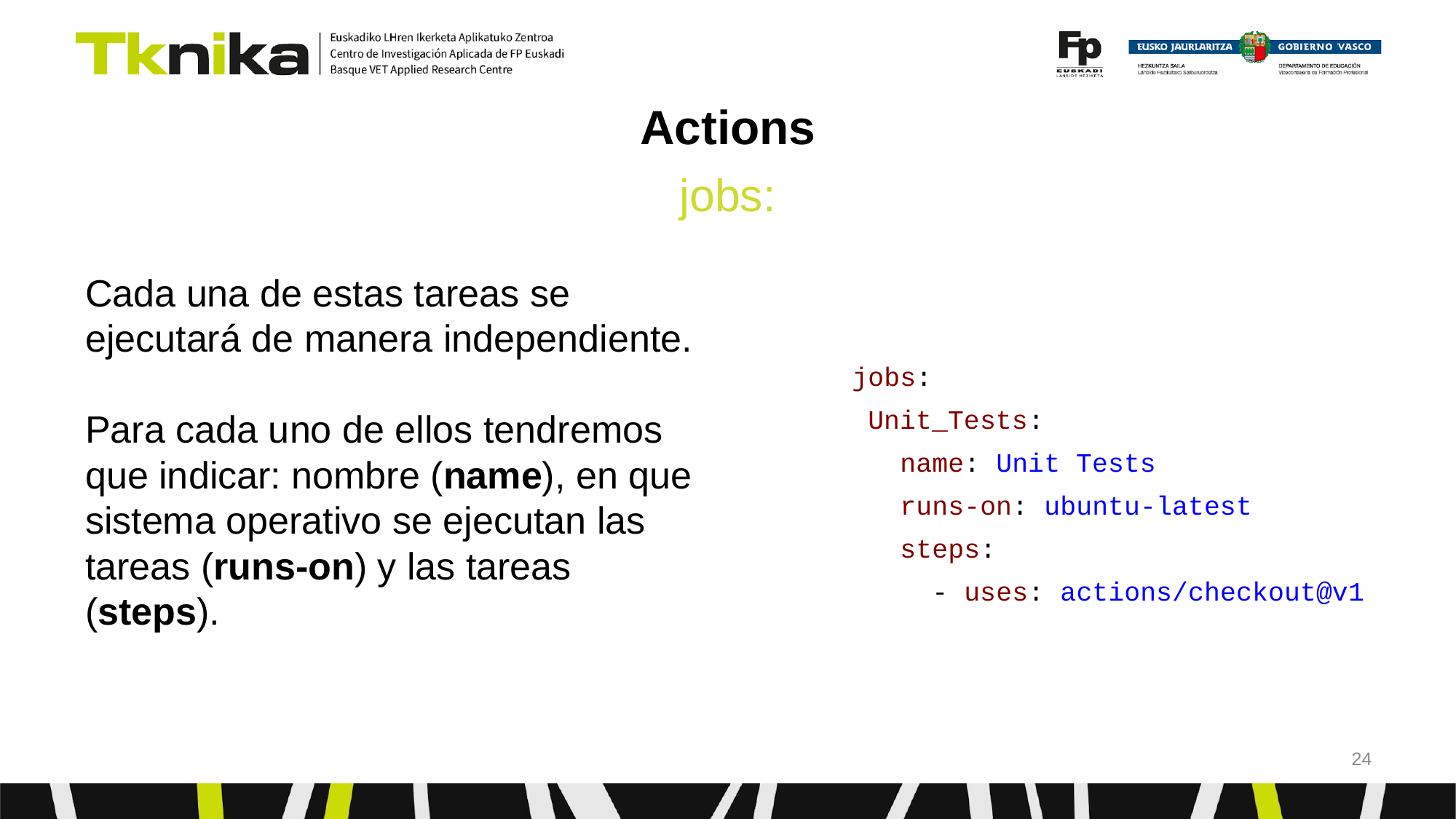

# Actions
jobs:
Cada una de estas tareas se ejecutará de manera independiente.

Para cada uno de ellos tendremos que indicar: nombre (name), en que sistema operativo se ejecutan las tareas (runs-on) y las tareas (steps).

jobs:
 Unit_Tests:
   name: Unit Tests
   runs-on: ubuntu-latest
   steps:
     - uses: actions/checkout@v1
24